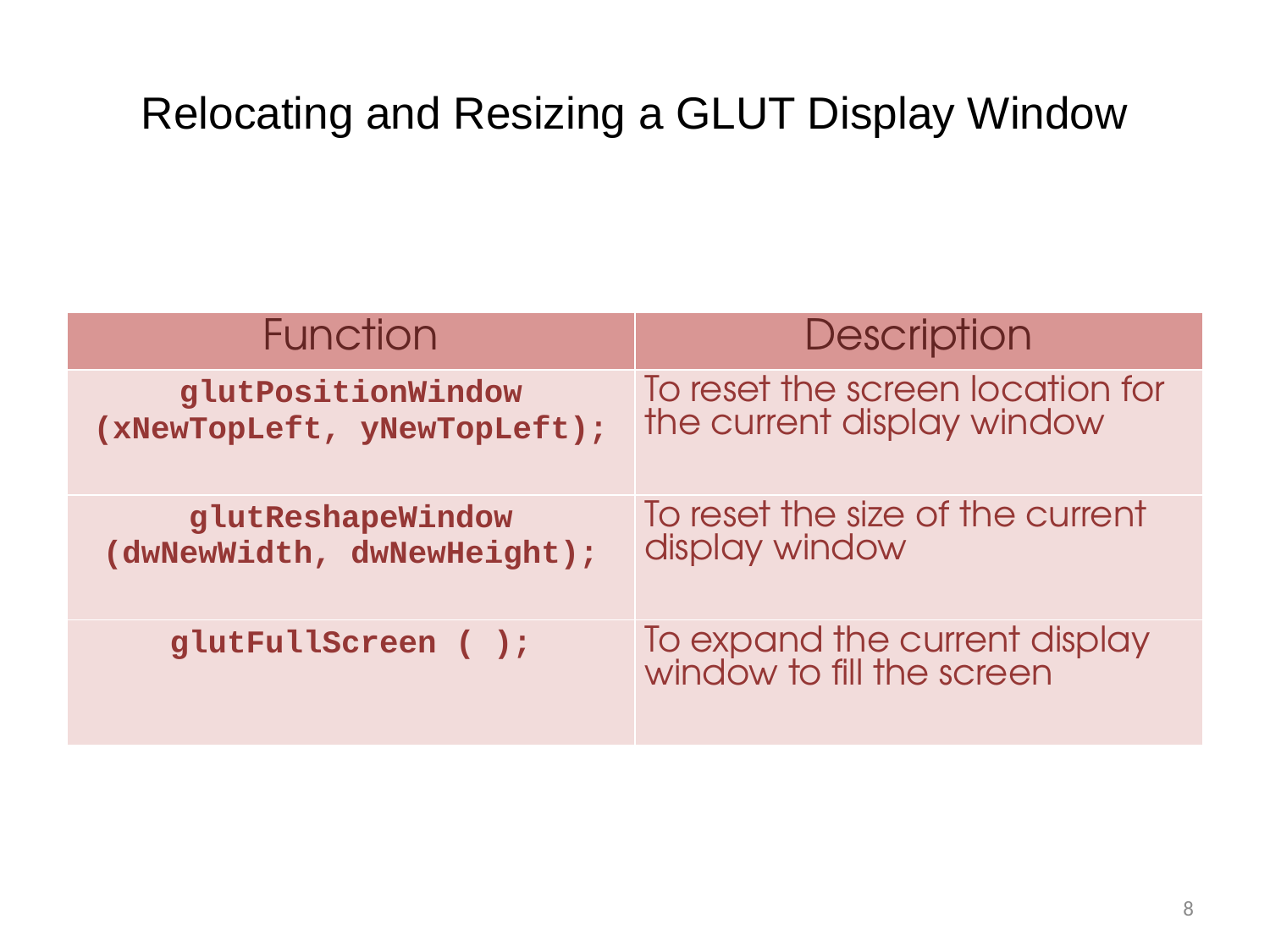

Relocating and Resizing a GLUT Display Window
| Function | Description |
| --- | --- |
| glutPositionWindow (xNewTopLeft, yNewTopLeft); | To reset the screen location for the current display window |
| glutReshapeWindow (dwNewWidth, dwNewHeight); | To reset the size of the current display window |
| glutFullScreen ( ); | To expand the current display window to fill the screen |
8